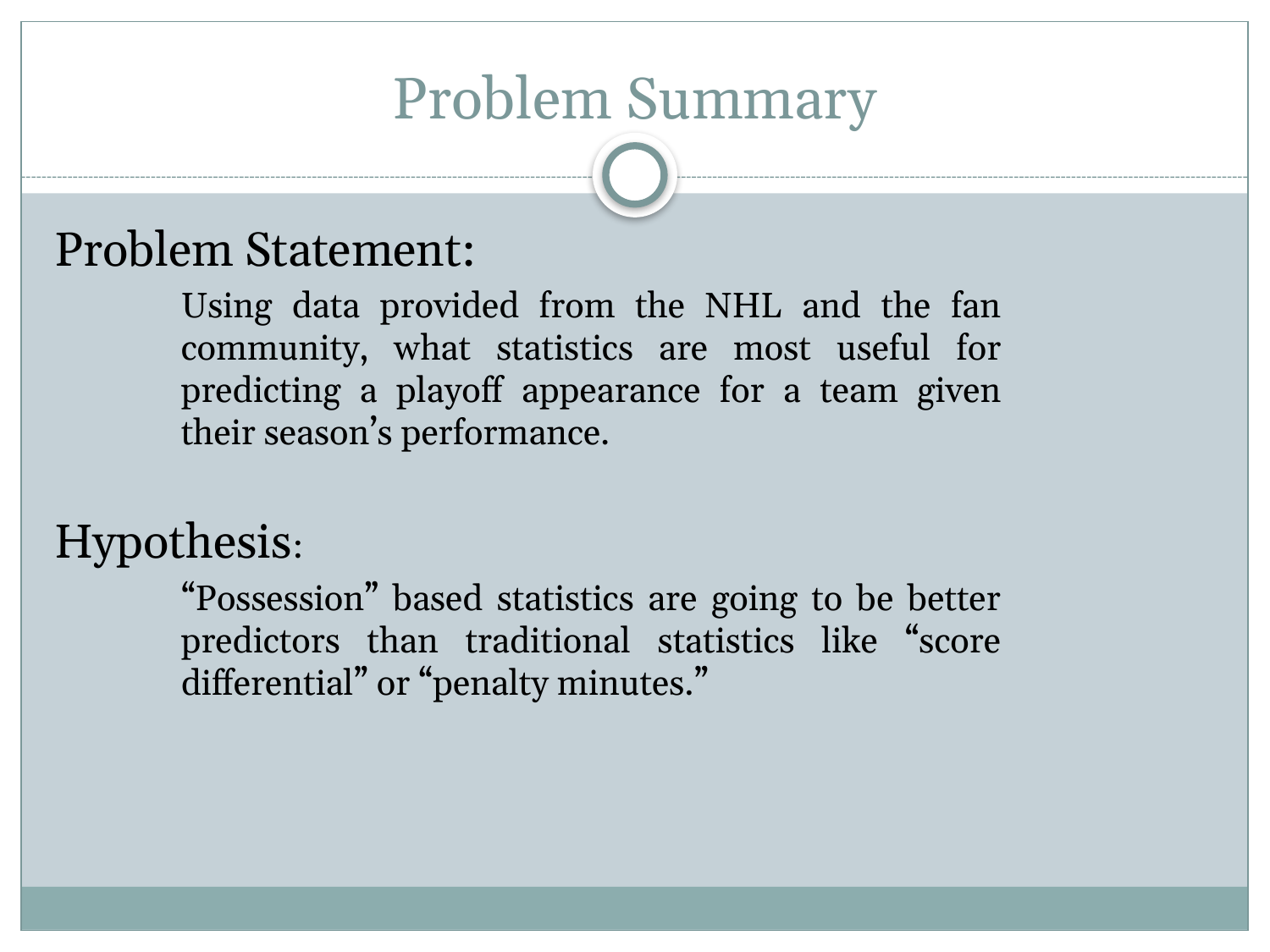

# Problem Summary
Problem Statement:
Using data provided from the NHL and the fan community, what statistics are most useful for predicting a playoff appearance for a team given their season’s performance.

Hypothesis:
“Possession” based statistics are going to be better predictors than traditional statistics like “score differential” or “penalty minutes.”